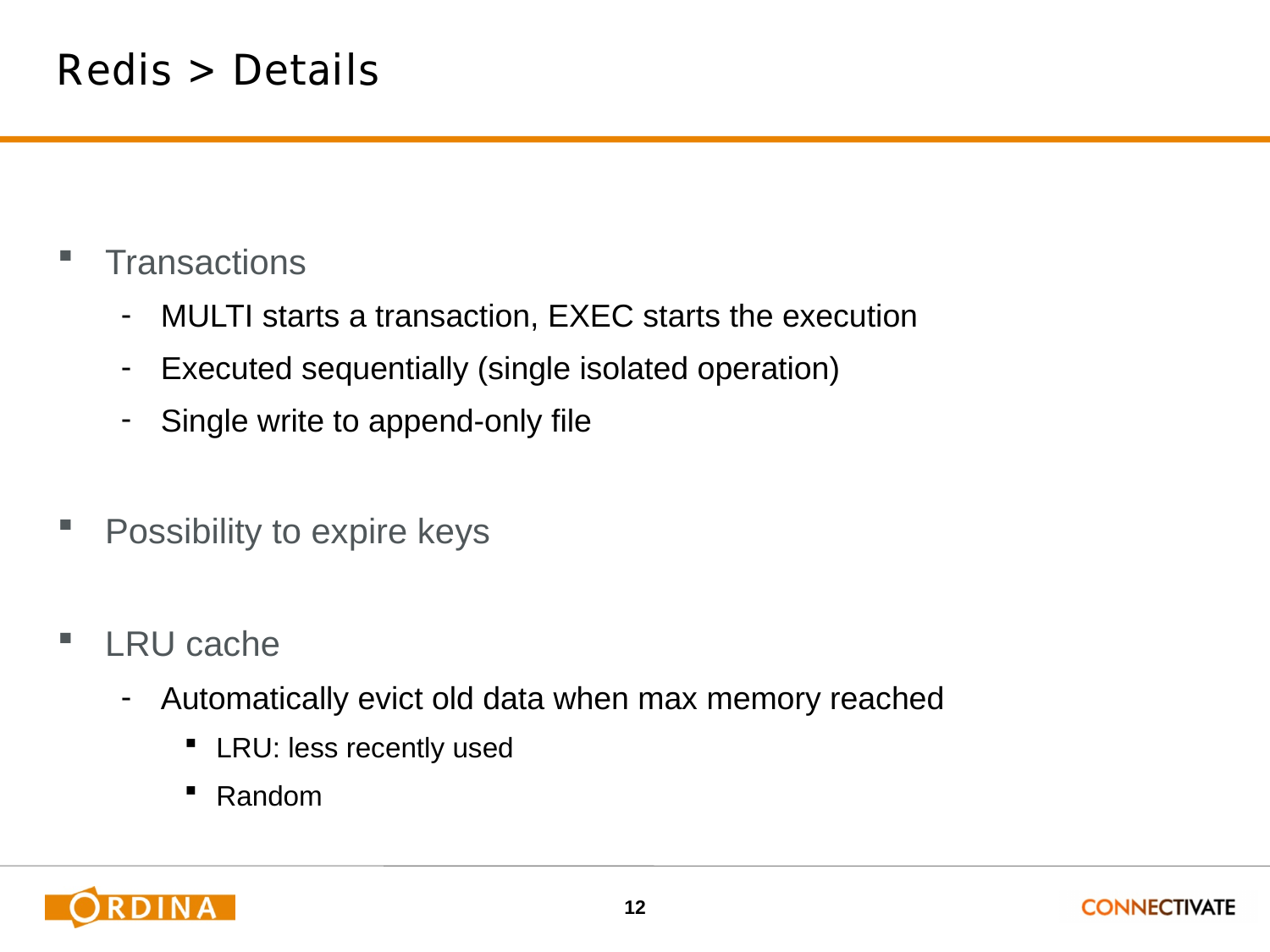

# Redis > Details

Transactions
MULTI starts a transaction, EXEC starts the execution
Executed sequentially (single isolated operation)
Single write to append-only file

Possibility to expire keys

LRU cache
Automatically evict old data when max memory reached
LRU: less recently used
Random